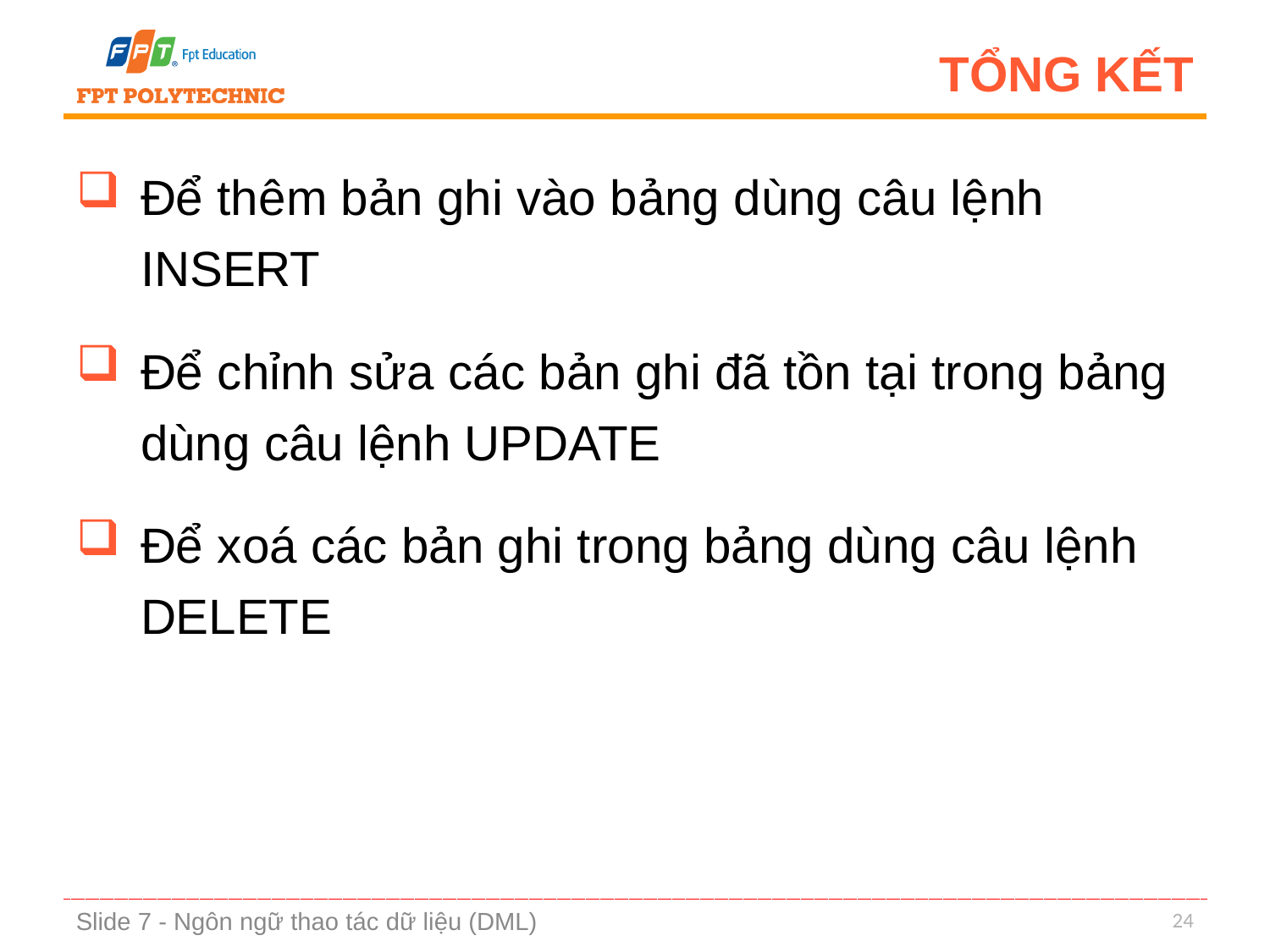

# Tổng kết
Để thêm bản ghi vào bảng dùng câu lệnh INSERT
Để chỉnh sửa các bản ghi đã tồn tại trong bảng dùng câu lệnh UPDATE
Để xoá các bản ghi trong bảng dùng câu lệnh DELETE

24